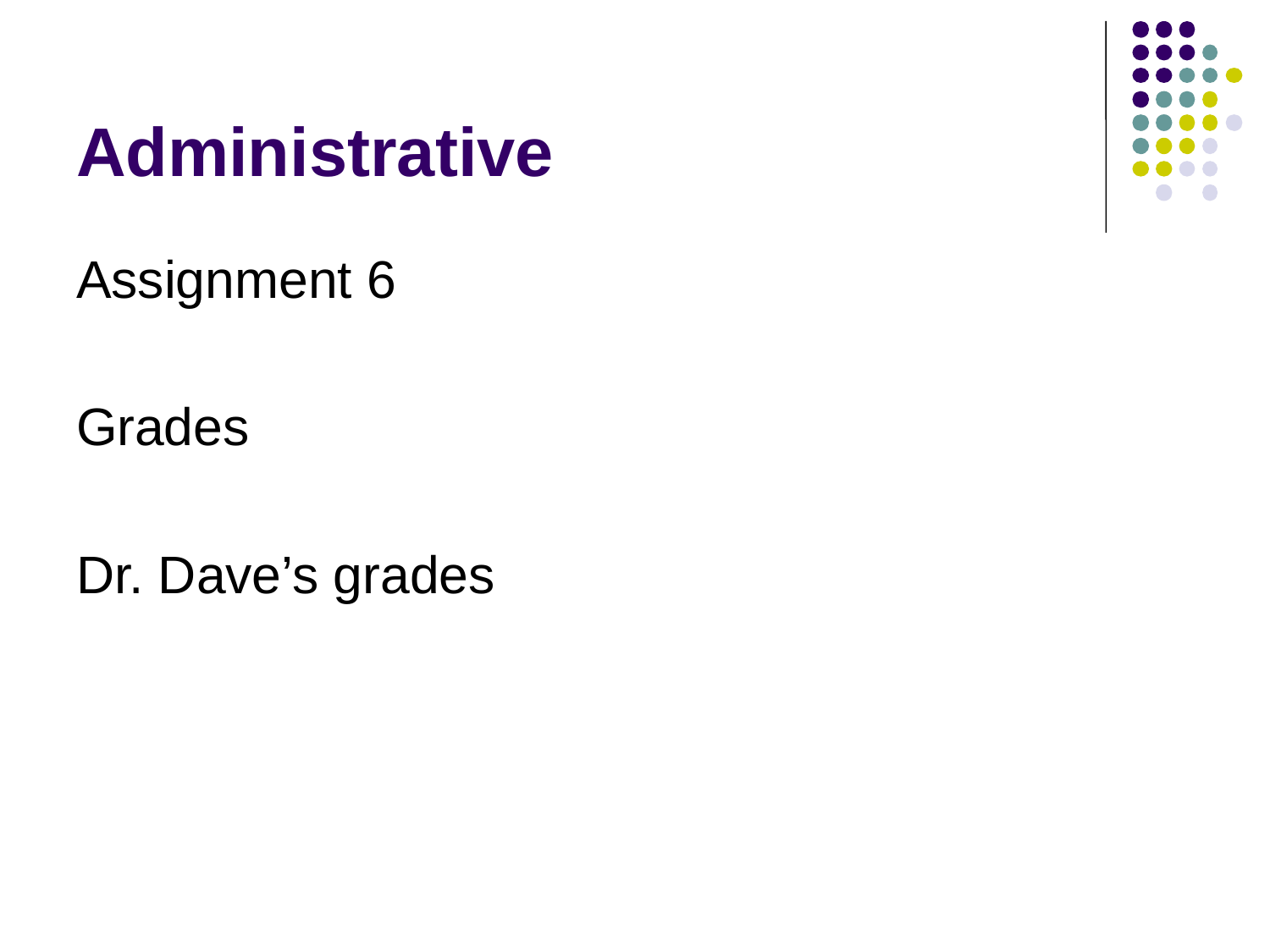

# Administrative
Assignment 6

Grades

Dr. Dave’s grades